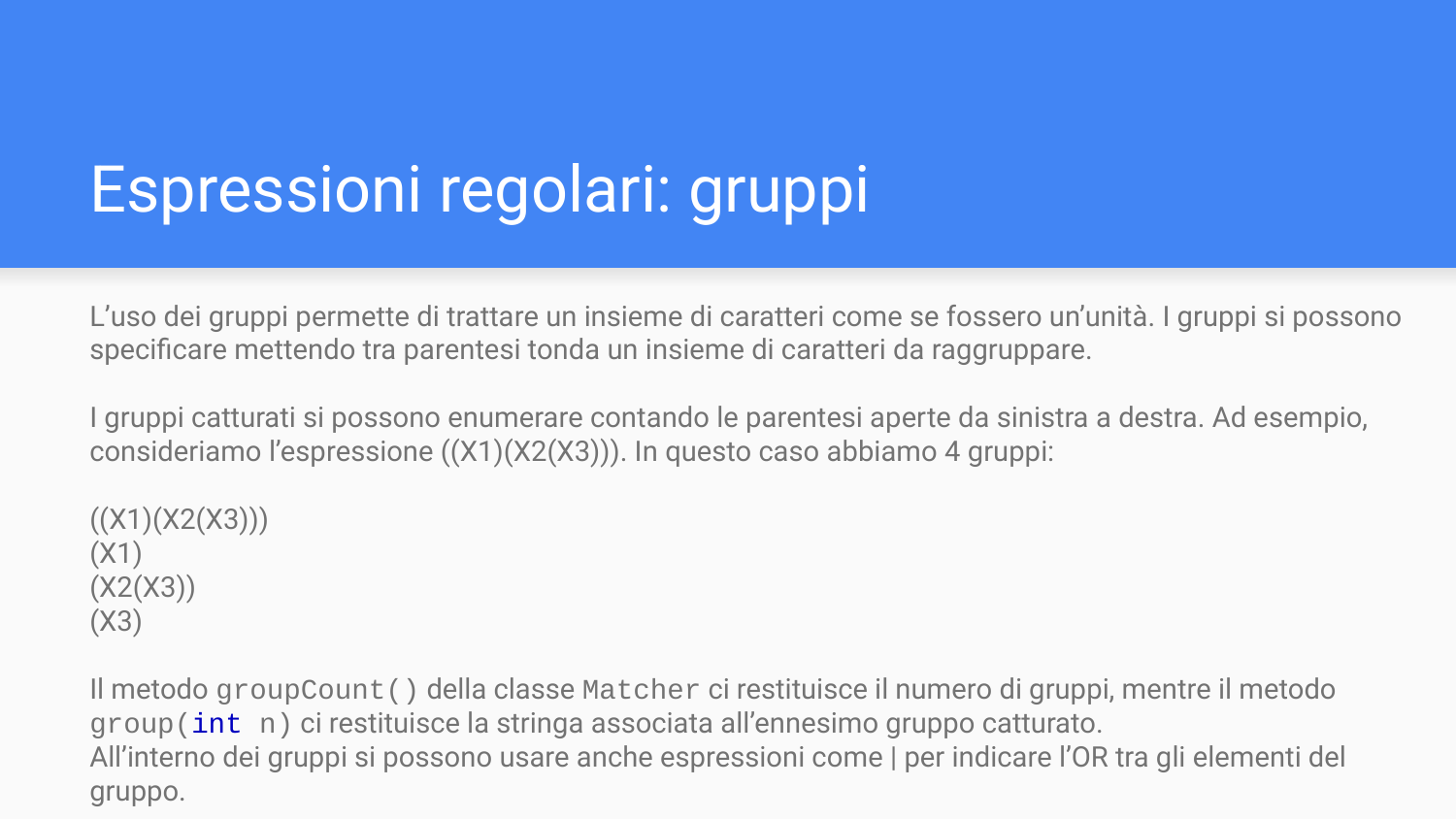

# Espressioni regolari: gruppi
L’uso dei gruppi permette di trattare un insieme di caratteri come se fossero un’unità. I gruppi si possono specificare mettendo tra parentesi tonda un insieme di caratteri da raggruppare.

I gruppi catturati si possono enumerare contando le parentesi aperte da sinistra a destra. Ad esempio, consideriamo l’espressione ((X1)(X2(X3))). In questo caso abbiamo 4 gruppi:

((X1)(X2(X3)))
(X1)
(X2(X3))
(X3)

Il metodo groupCount() della classe Matcher ci restituisce il numero di gruppi, mentre il metodo group(int n) ci restituisce la stringa associata all’ennesimo gruppo catturato.
All’interno dei gruppi si possono usare anche espressioni come | per indicare l’OR tra gli elementi del gruppo.